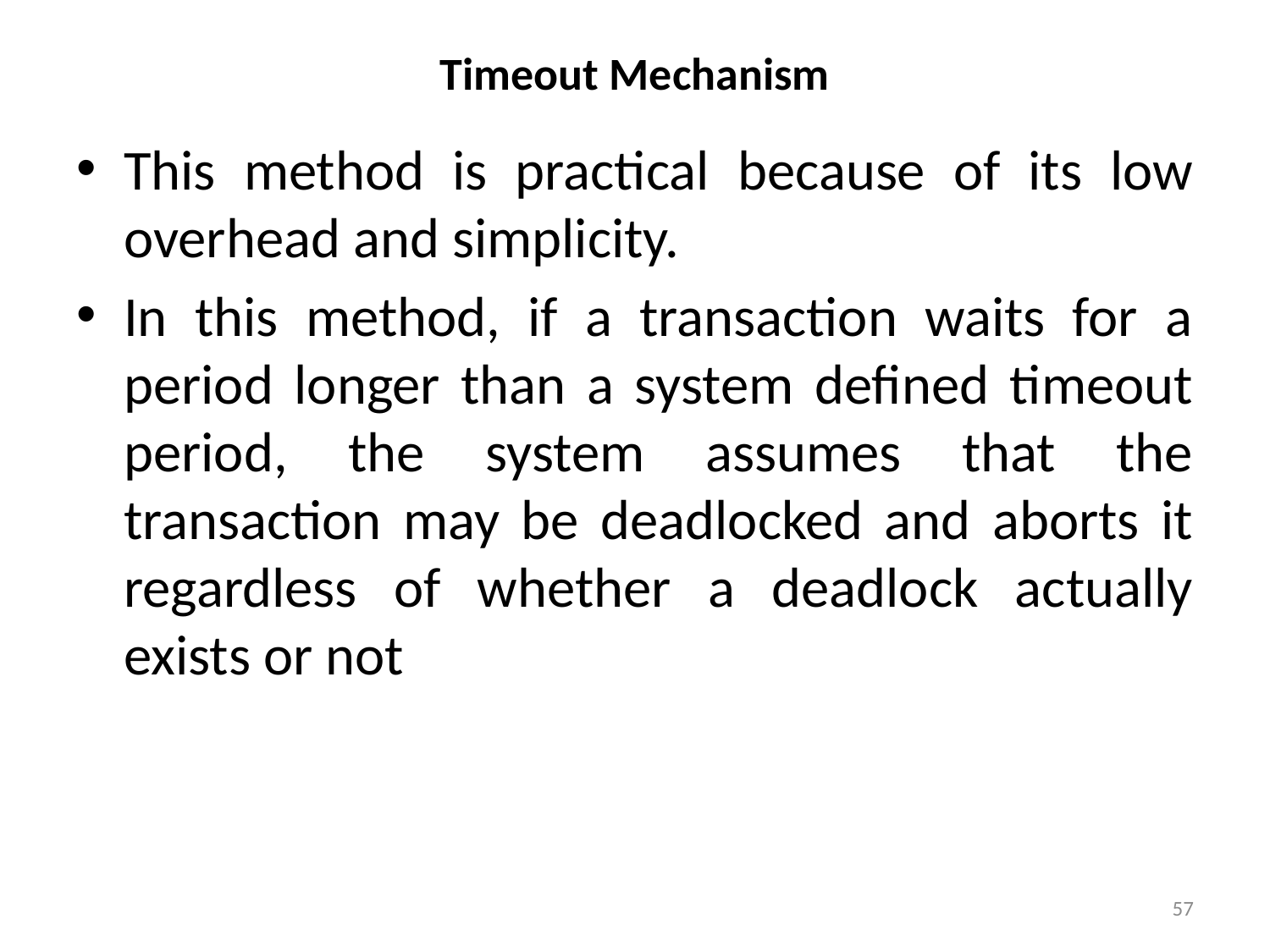

# Timeout Mechanism
This method is practical because of its low overhead and simplicity.
In this method, if a transaction waits for a period longer than a system defined timeout period, the system assumes that the transaction may be deadlocked and aborts it regardless of whether a deadlock actually exists or not
57